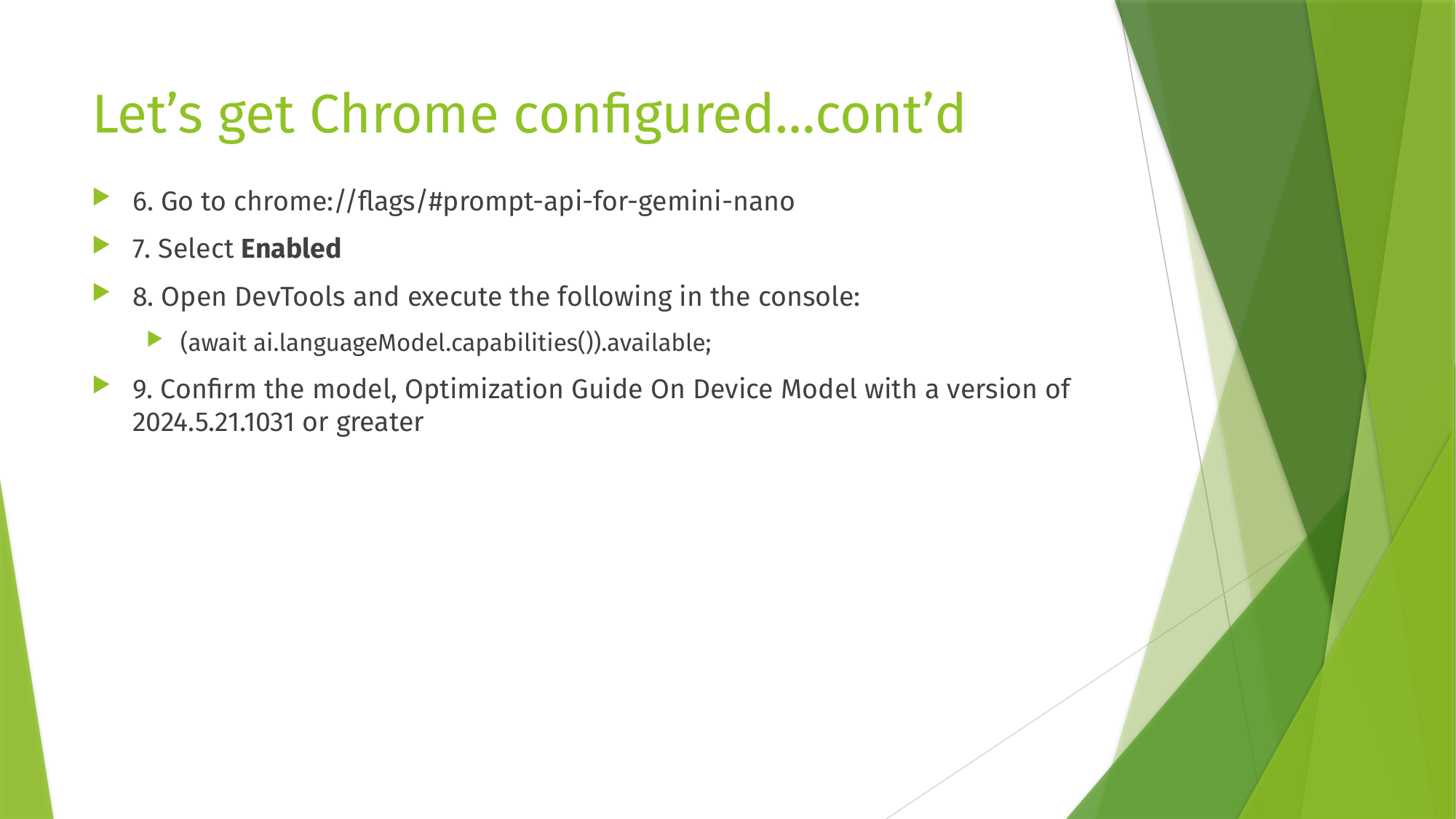

# Let’s get Chrome configured…cont’d
6. Go to chrome://flags/#prompt-api-for-gemini-nano
7. Select Enabled
8. Open DevTools and execute the following in the console:
(await ai.languageModel.capabilities()).available;
9. Confirm the model, Optimization Guide On Device Model with a version of 2024.5.21.1031 or greater